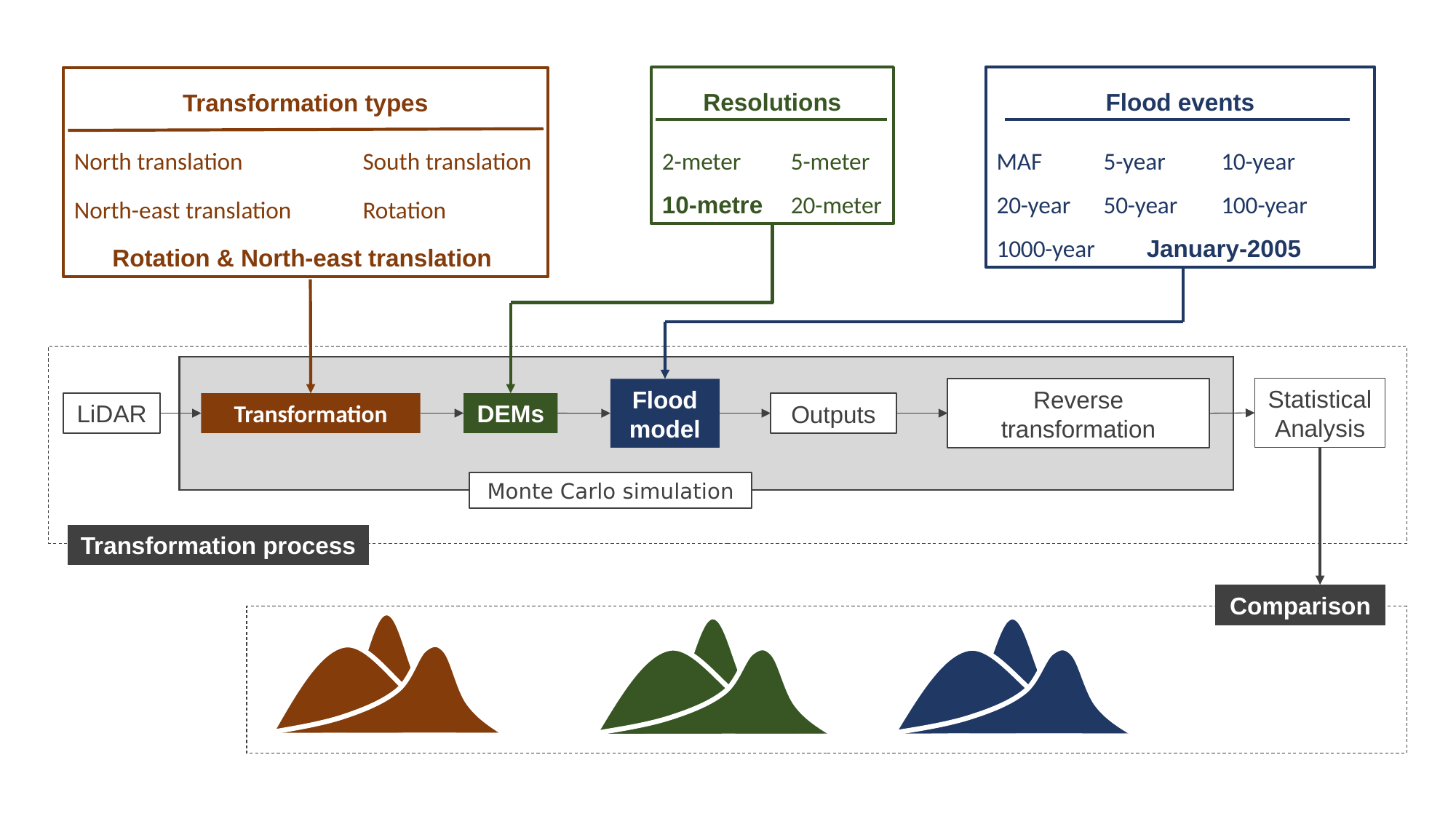

Flood events
MAF	5-year	10-year
20-year	50-year	100-year
1000-year	January-2005
Transformation types
North translation	South translation
North-east translation	Rotation
Rotation & North-east translation
Resolutions
2-meter	5-meter
10-metre	20-meter

Statistical Analysis
Flood
model
Reverse transformation
Transformation
DEMs
LiDAR
Outputs
Monte Carlo simulation
Transformation process
Comparison